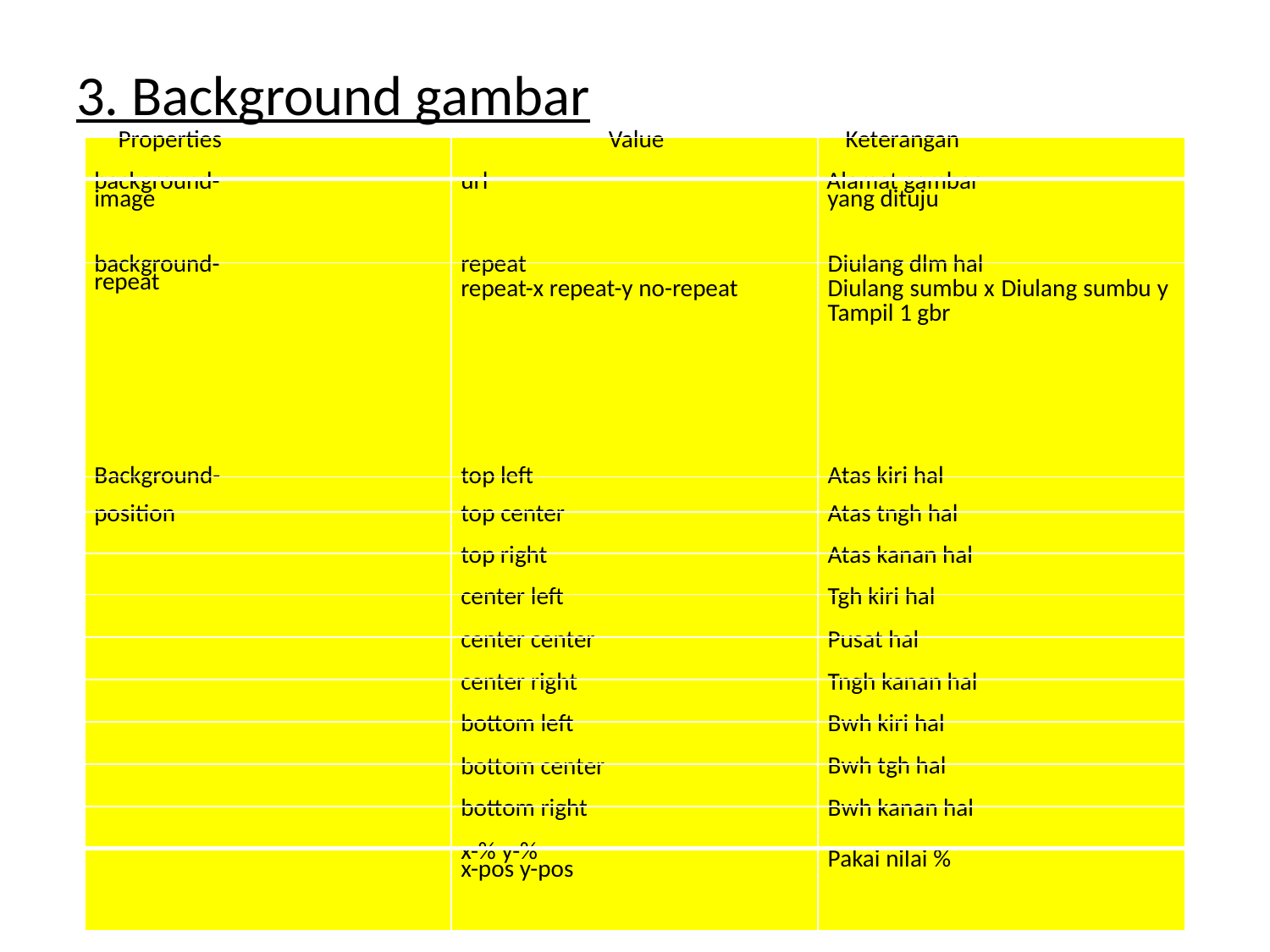

3. Background gambar

| Properties | Value | Keterangan |
| --- | --- | --- |
| background- image | url | Alamat gambar yang dituju |
| background- repeat | repeat repeat-x repeat-y no-repeat | Diulang dlm hal Diulang sumbu x Diulang sumbu y Tampil 1 gbr |
| Background- | top left | Atas kiri hal |
| position | top center | Atas tngh hal |
|  | top right | Atas kanan hal |
|  | center left | Tgh kiri hal |
|  | center center | Pusat hal |
|  | center right | Tngh kanan hal |
|  | bottom left | Bwh kiri hal |
|  | bottom center | Bwh tgh hal |
|  | bottom right | Bwh kanan hal |
|  | x-% y-% x-pos y-pos | Pakai nilai % |